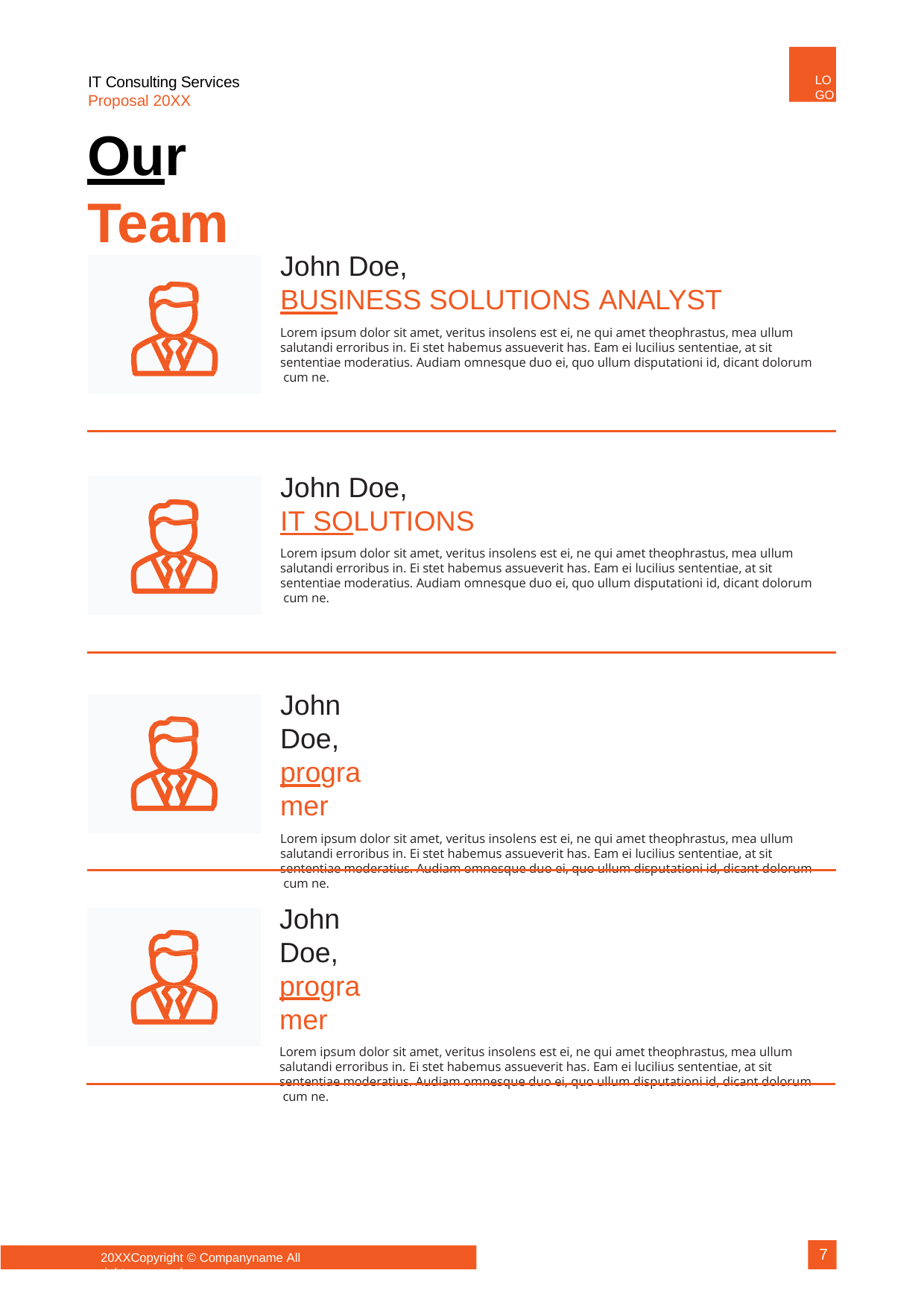

LOGO
IT Consulting Services Proposal 20XX
Our Team
John Doe,
BUSINESS SOLUTIONS ANALYST
Lorem ipsum dolor sit amet, veritus insolens est ei, ne qui amet theophrastus, mea ullum  salutandi erroribus in. Ei stet habemus assueverit has. Eam ei lucilius sententiae, at sit  sententiae moderatius. Audiam omnesque duo ei, quo ullum disputationi id, dicant dolorum  cum ne.

John Doe,
IT SOLUTIONS
Lorem ipsum dolor sit amet, veritus insolens est ei, ne qui amet theophrastus, mea ullum  salutandi erroribus in. Ei stet habemus assueverit has. Eam ei lucilius sententiae, at sit  sententiae moderatius. Audiam omnesque duo ei, quo ullum disputationi id, dicant dolorum  cum ne.

John Doe,  programer
Lorem ipsum dolor sit amet, veritus insolens est ei, ne qui amet theophrastus, mea ullum  salutandi erroribus in. Ei stet habemus assueverit has. Eam ei lucilius sententiae, at sit  sententiae moderatius. Audiam omnesque duo ei, quo ullum disputationi id, dicant dolorum  cum ne.

John Doe,  programer
Lorem ipsum dolor sit amet, veritus insolens est ei, ne qui amet theophrastus, mea ullum  salutandi erroribus in. Ei stet habemus assueverit has. Eam ei lucilius sententiae, at sit  sententiae moderatius. Audiam omnesque duo ei, quo ullum disputationi id, dicant dolorum  cum ne.

7

20XXCopyright © Companyname All rights reserved